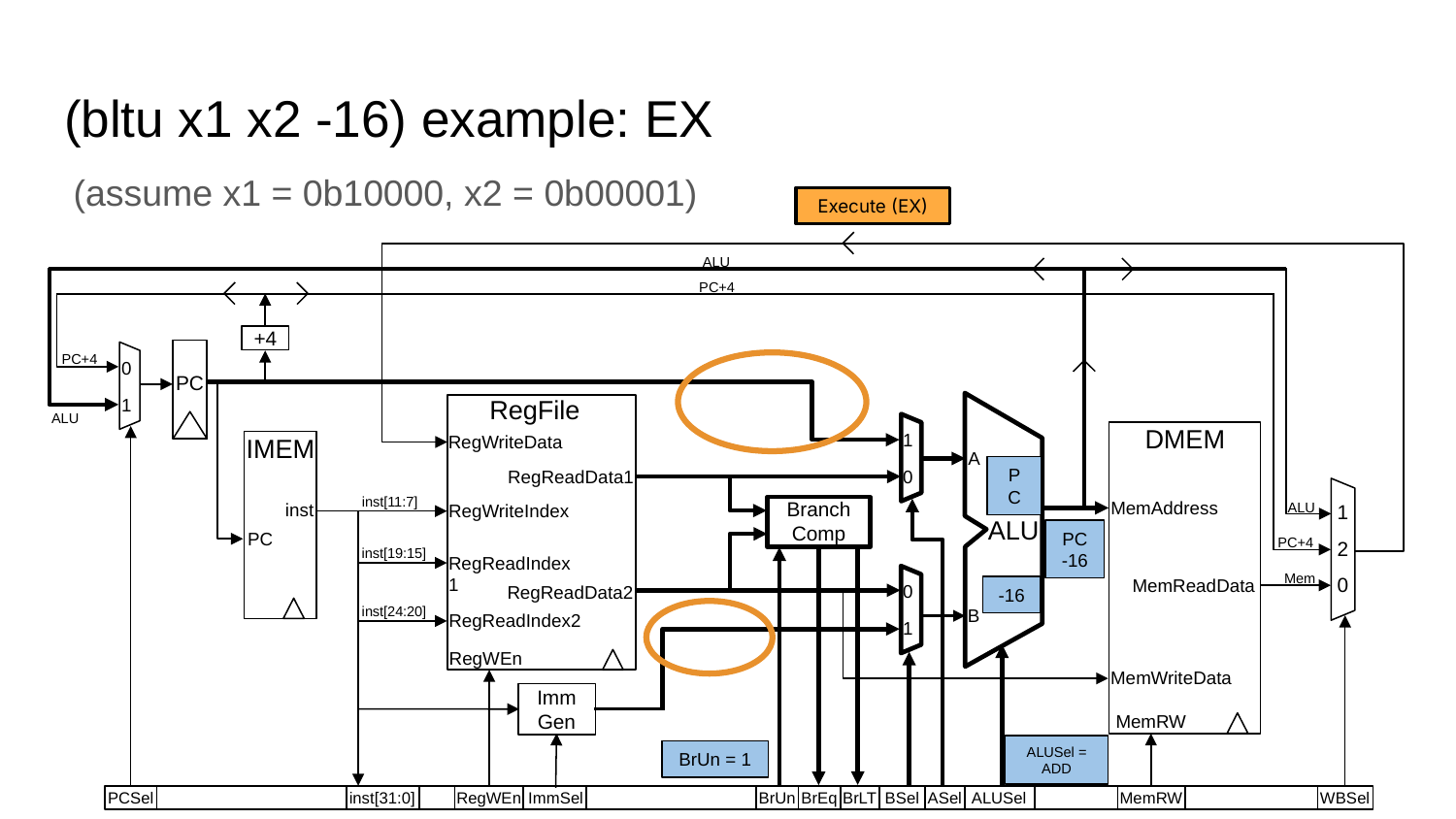

# (bltu x1 x2 -16) example: EX
(assume x1 = 0b10000, x2 = 0b00001)
Execute (EX)

ALU

PC+4

+4

PC

0

1
PC+4

RegFile

ALU

DMEM
MemAddress
MemReadData
MemWriteData
MemRW

1
RegWriteData

IMEM
A

PC
0
RegReadData1

1
2

0
inst[11:7]
Branch Comp
ALU

inst
RegWriteIndex
ALU
PC-16
PC

PC+4
inst[19:15]
RegReadIndex1
Mem
-16
0
RegReadData2

inst[24:20]
B
RegReadIndex2
1

RegWEn

Imm Gen
ALUSel = ADD
BrUn = 1

PCSel
inst[31:0]
RegWEn
ImmSel
BrUn
BrEq
BrLT
BSel
ASel
ALUSel
WBSel
MemRW